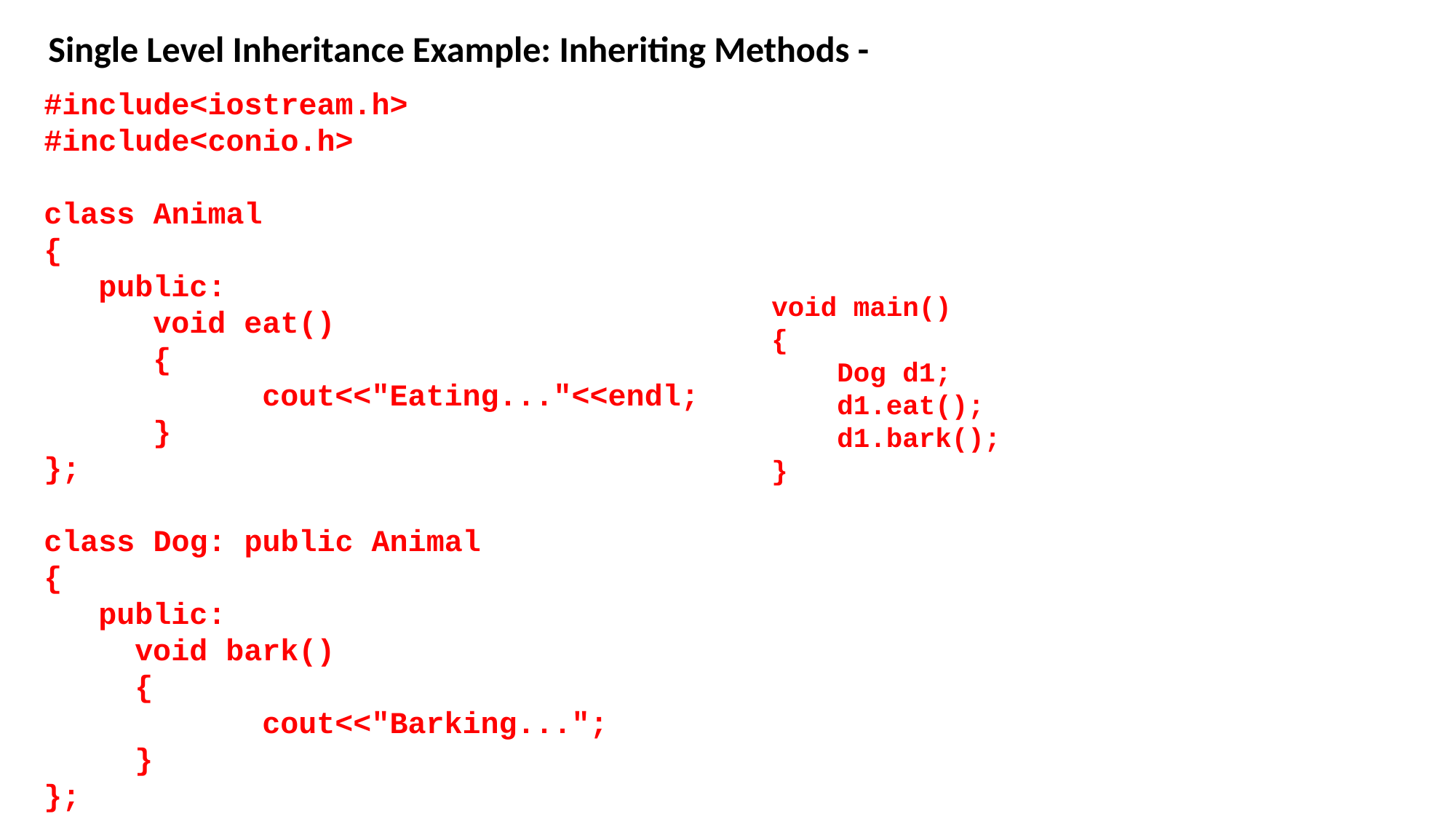

Single Level Inheritance Example: Inheriting Methods -
#include<iostream.h>
#include<conio.h>

class Animal
{
   public:
 	void eat()
	{
    		cout<<"Eating..."<<endl;
 	}
};

class Dog: public Animal
{
   public:
     void bark()
     {
    		cout<<"Barking...";
     }
};
void main()
{
    Dog d1;
    d1.eat();
    d1.bark();
}